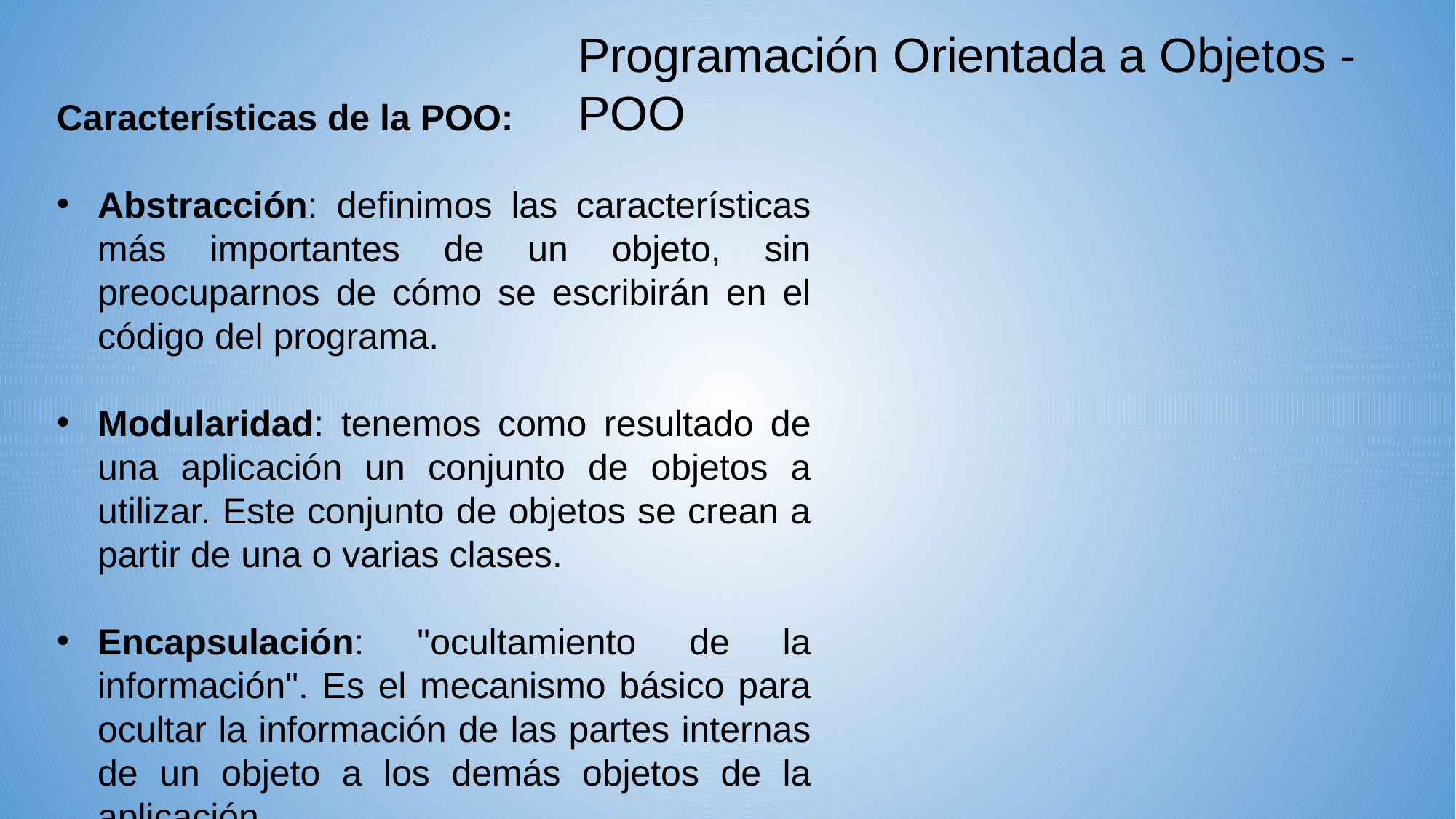

Programación Orientada a Objetos - POO
Características de la POO:

Abstracción: definimos las características más importantes de un objeto, sin preocuparnos de cómo se escribirán en el código del programa.

Modularidad: tenemos como resultado de una aplicación un conjunto de objetos a utilizar. Este conjunto de objetos se crean a partir de una o varias clases.

Encapsulación: "ocultamiento de la información". Es el mecanismo básico para ocultar la información de las partes internas de un objeto a los demás objetos de la aplicación.